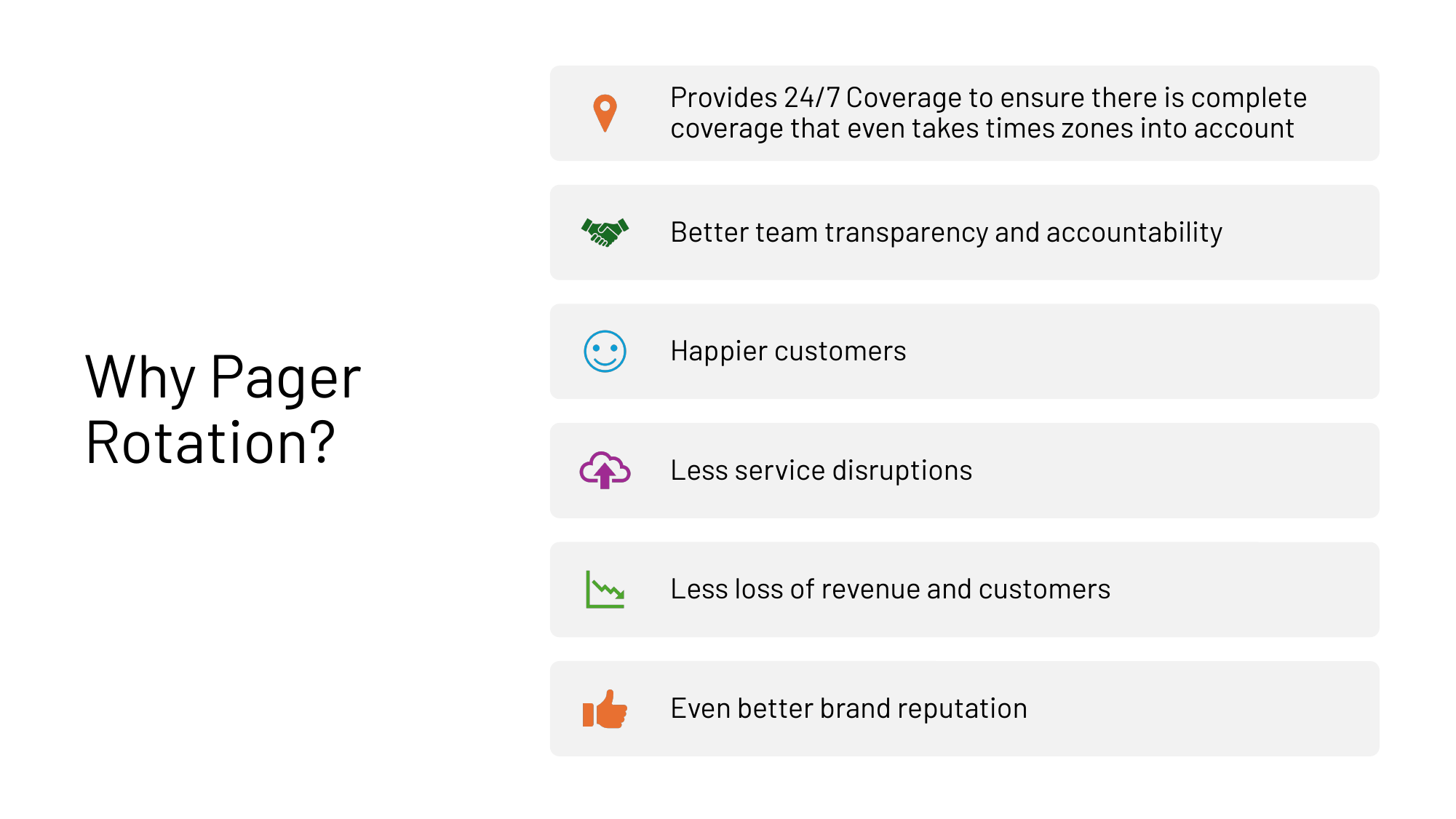

# Why Pager Rotation?
Provides 24/7 Coverage to ensure there is complete coverage that even takes times zones into account
Better team transparency and accountability
Happier customers
Less service disruptions
Less loss of revenue and customers
Even better brand reputation